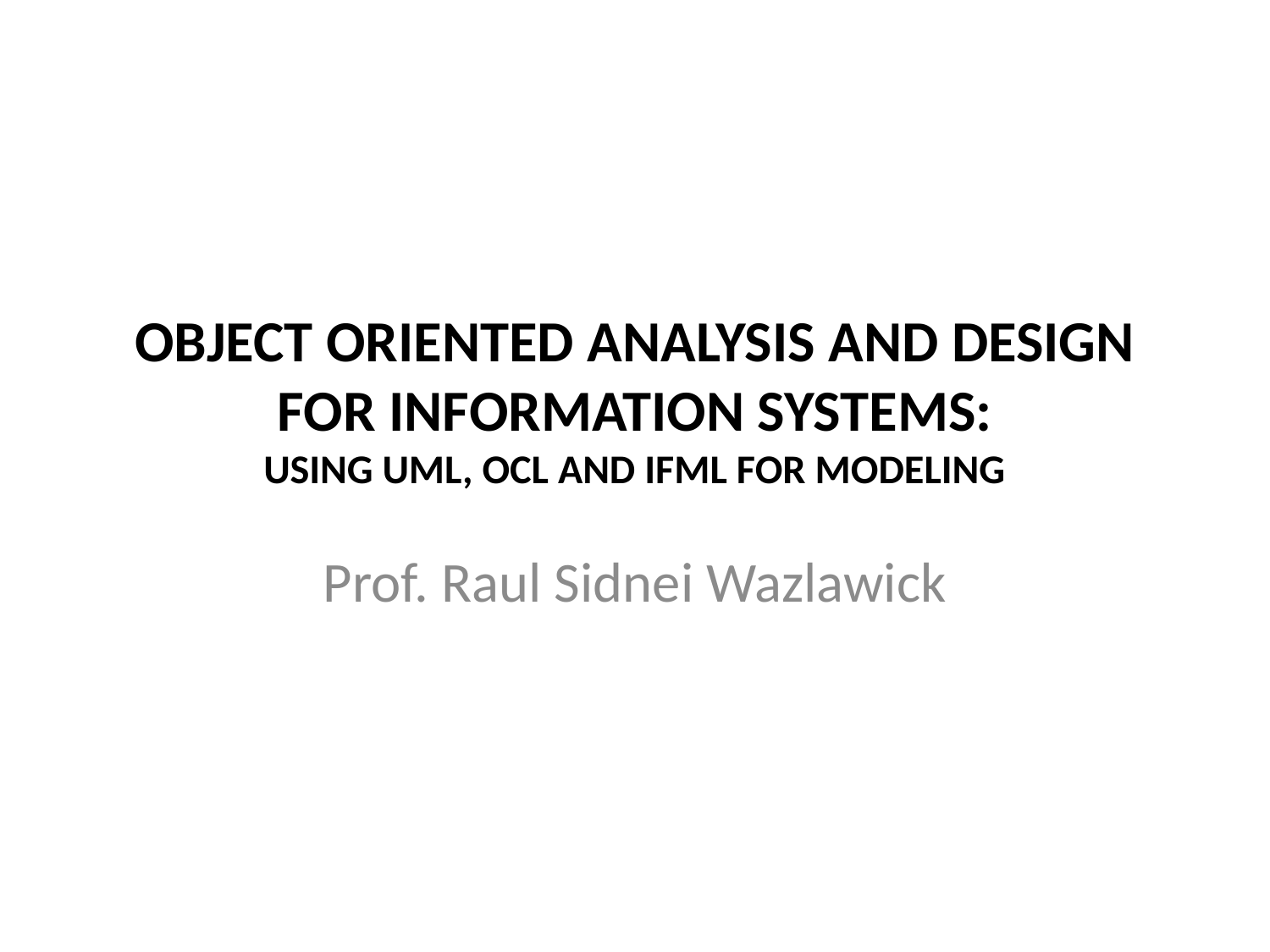

# Object Oriented Analysis and Design for Information Systems: using UML, OCL and IFML for modeling
Prof. Raul Sidnei Wazlawick